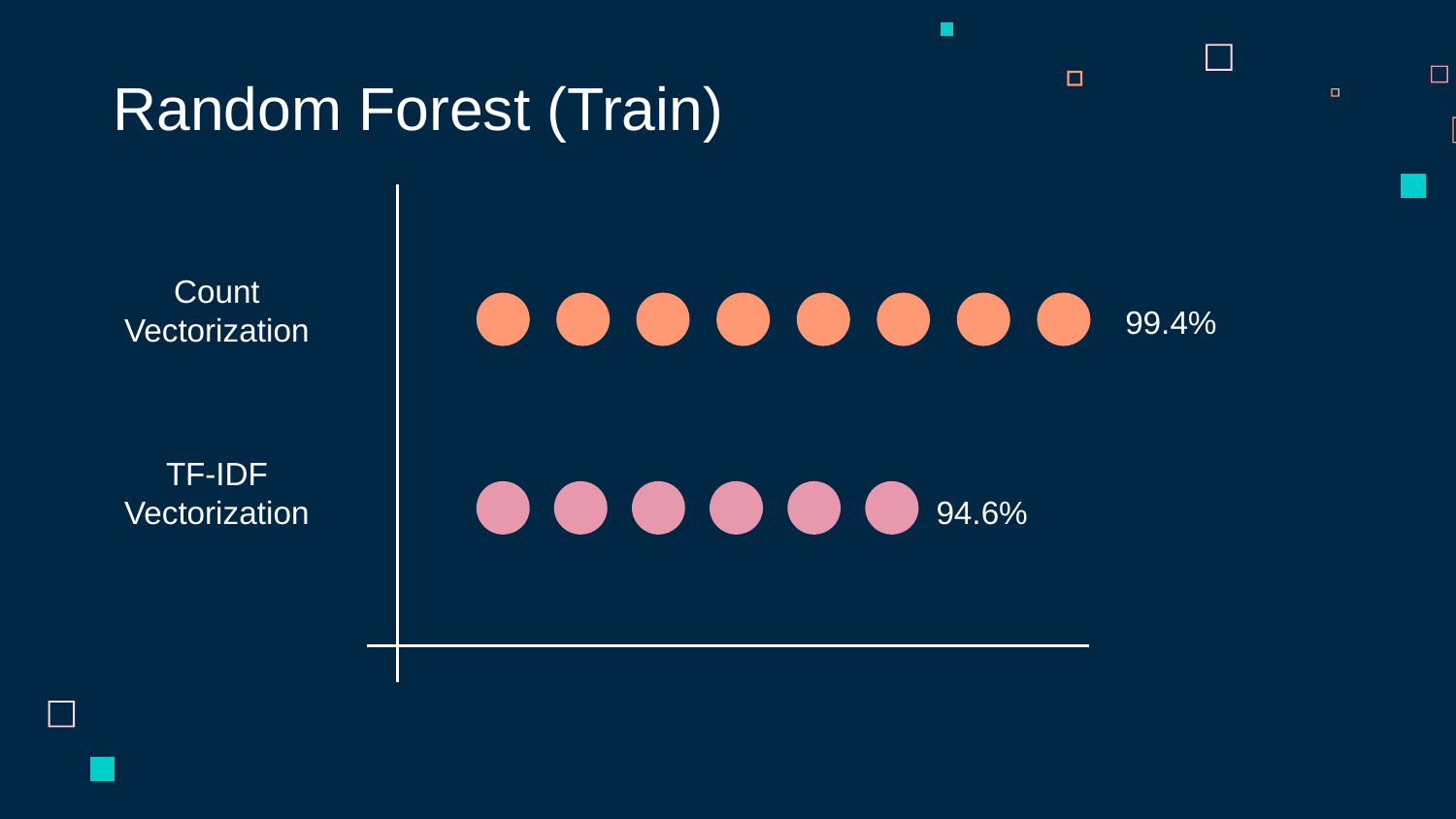

Random Forest (Train)

99.4%
# Count Vectorization
TF-IDF Vectorization
94.6%